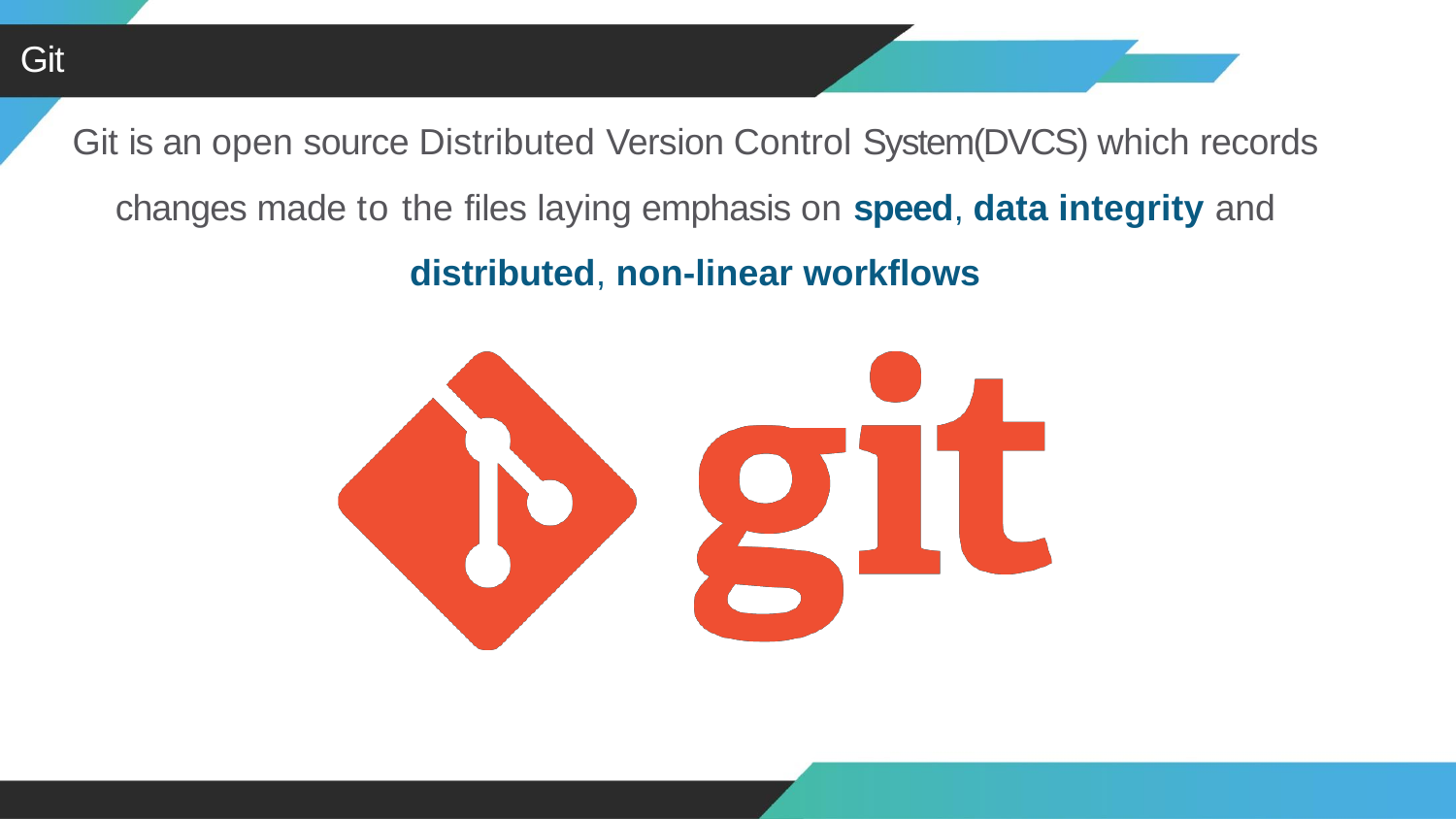

Git
Git is an open source Distributed Version Control System(DVCS) which records  changes made to the files laying emphasis on speed, data integrity and  distributed, non-linear workflows